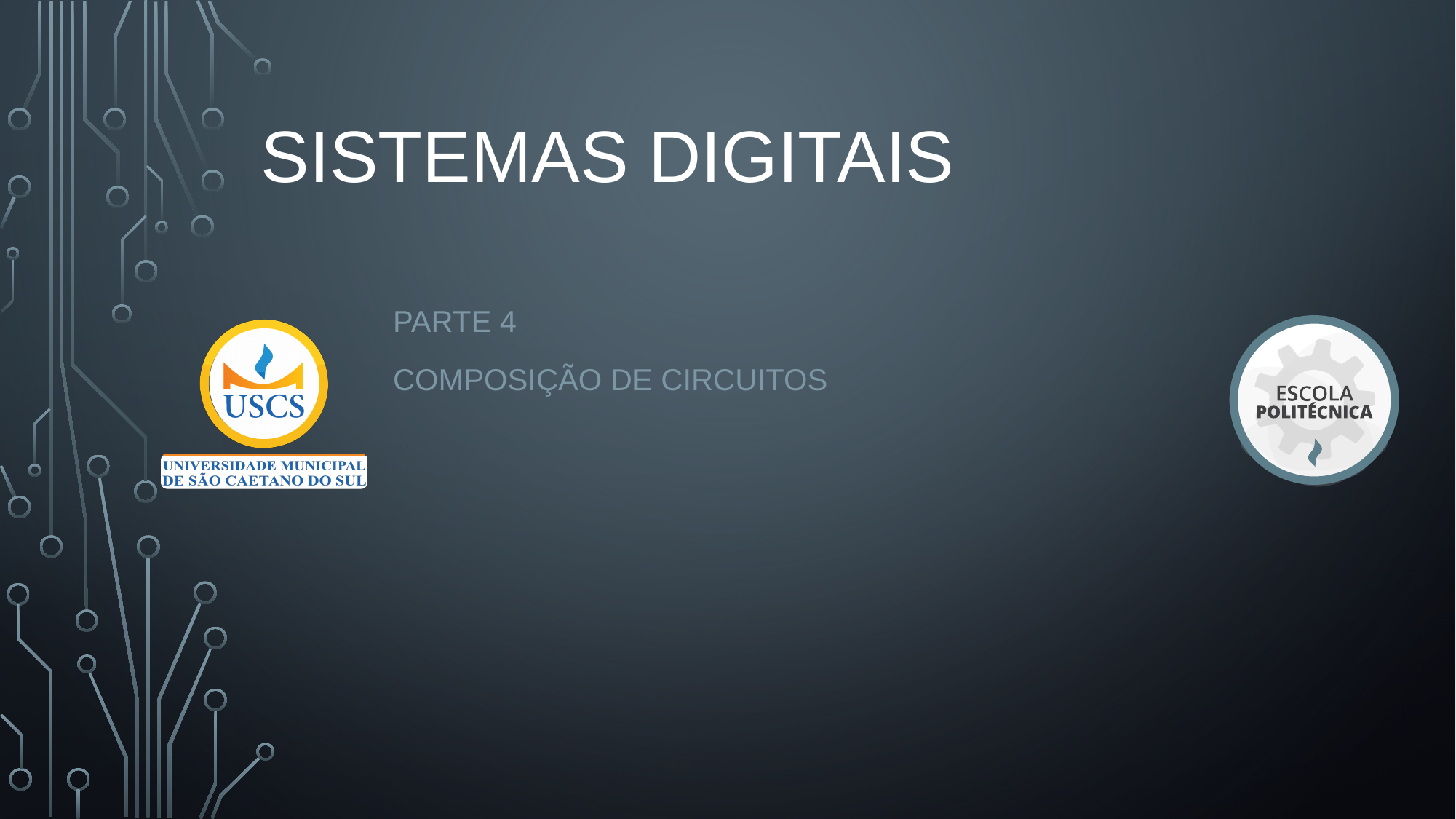

# SISTEMAS DIGITAIS
PARTE 4
COMPOSIÇÃO DE CIRCUITOS